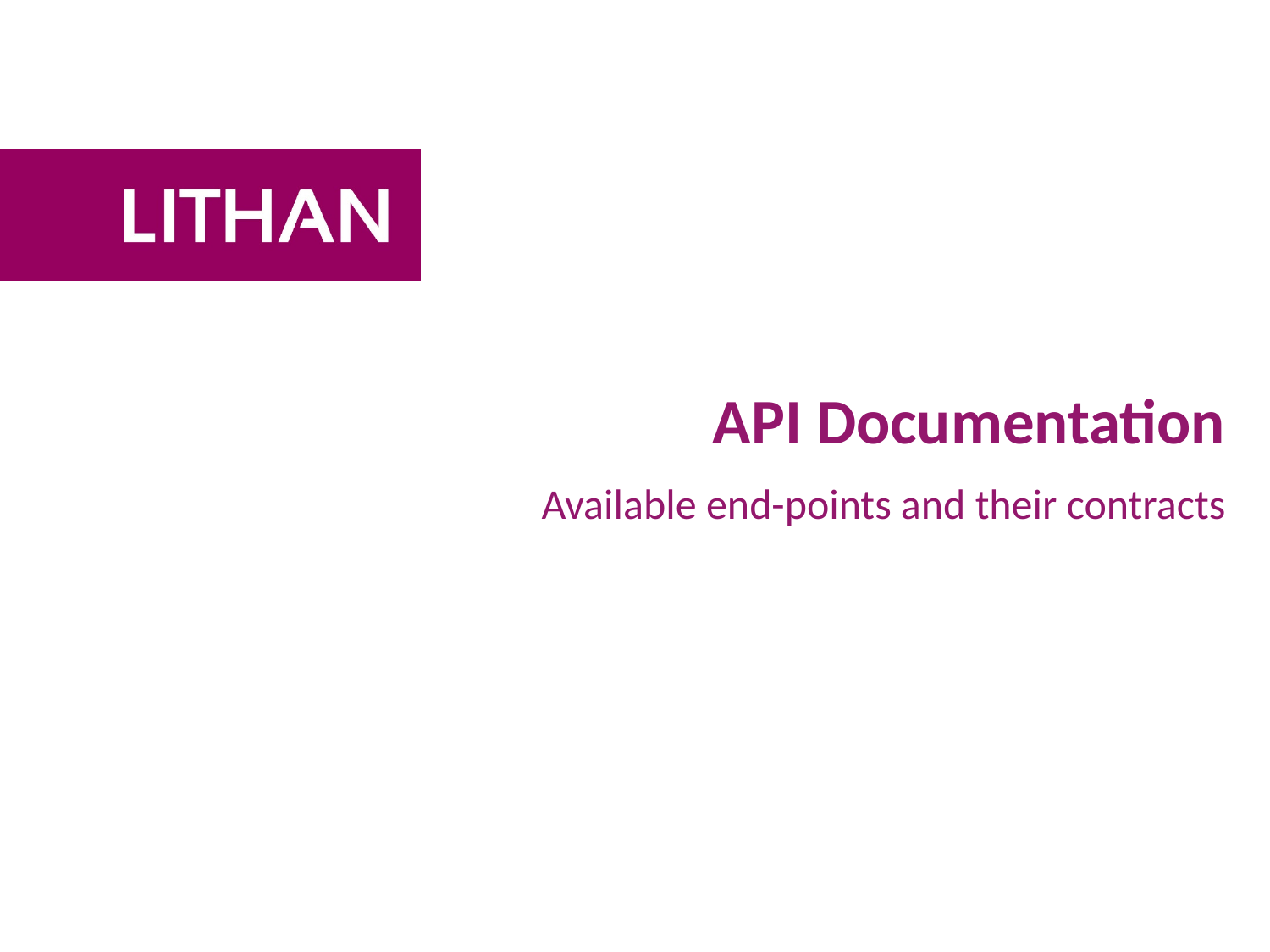

# API Documentation
Available end-points and their contracts